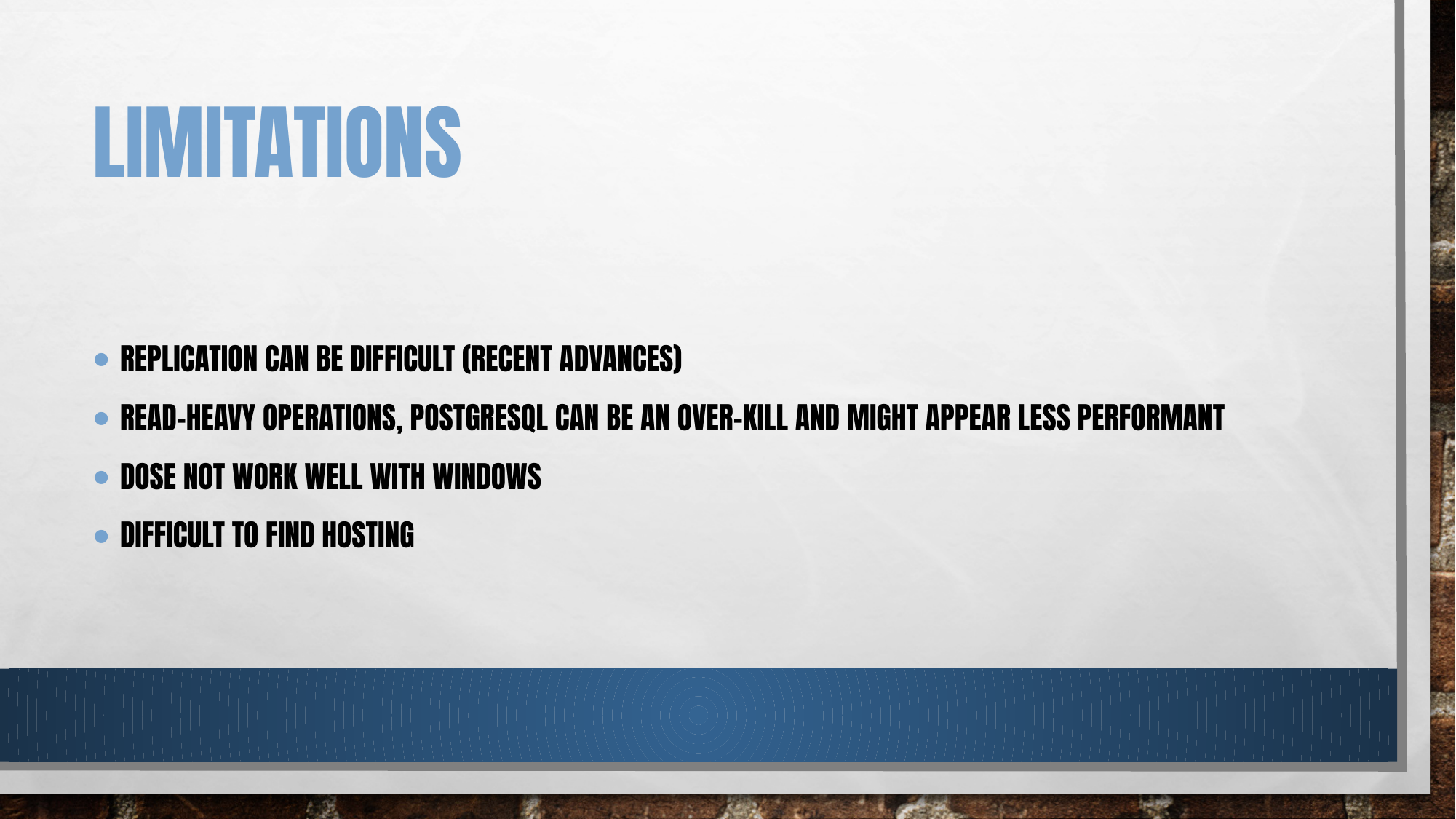

# Limitations
Replication can be difficult (recent advances)
read-heavy operations, PostgreSQL can be an over-kill and might appear less performant
Dose not work well with windows
Difficult to find hosting